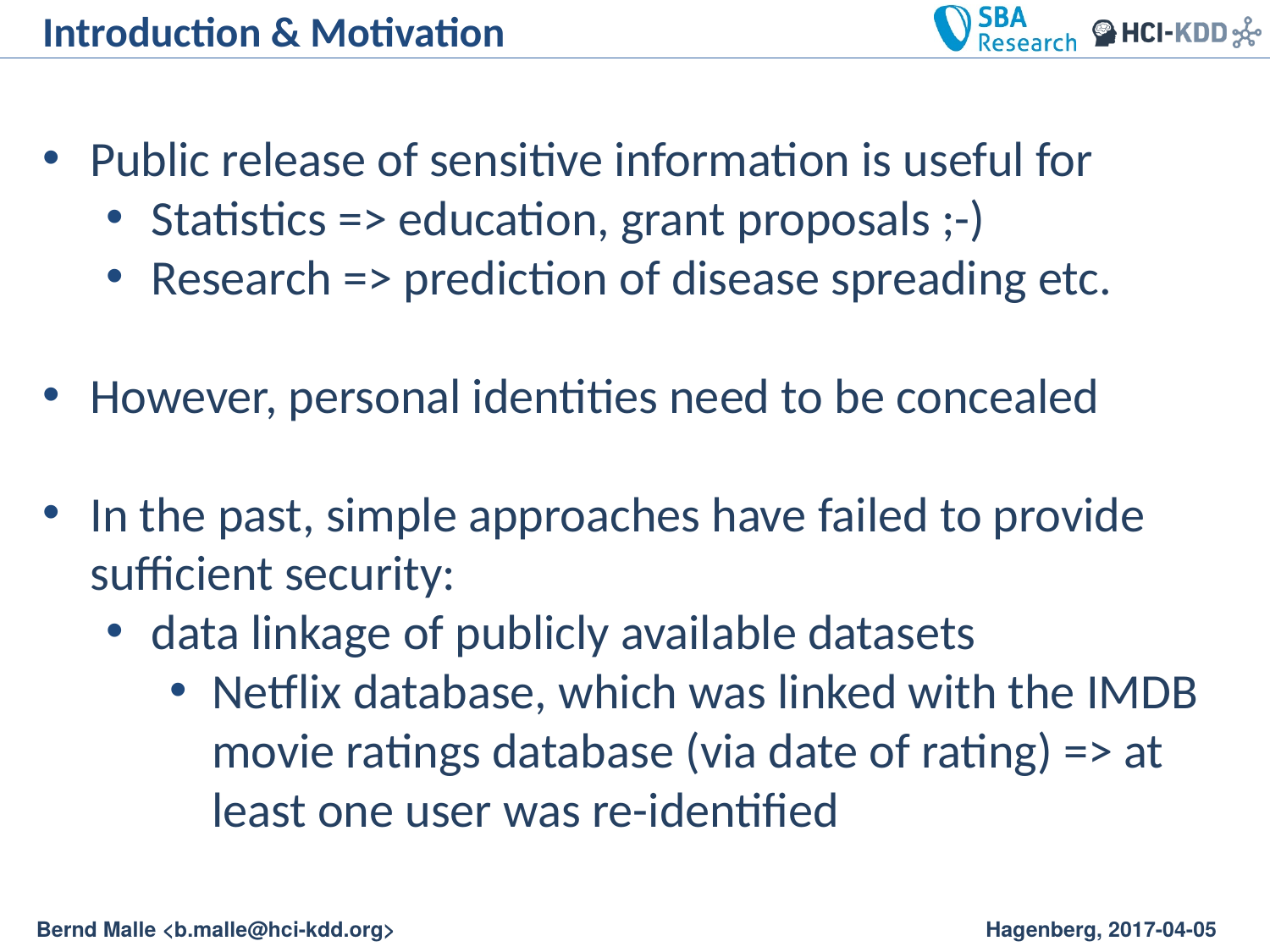

Introduction & Motivation
Public release of sensitive information is useful for
Statistics => education, grant proposals ;-)
Research => prediction of disease spreading etc.

However, personal identities need to be concealed

In the past, simple approaches have failed to provide sufficient security:
data linkage of publicly available datasets
Netflix database, which was linked with the IMDB movie ratings database (via date of rating) => at least one user was re-identified